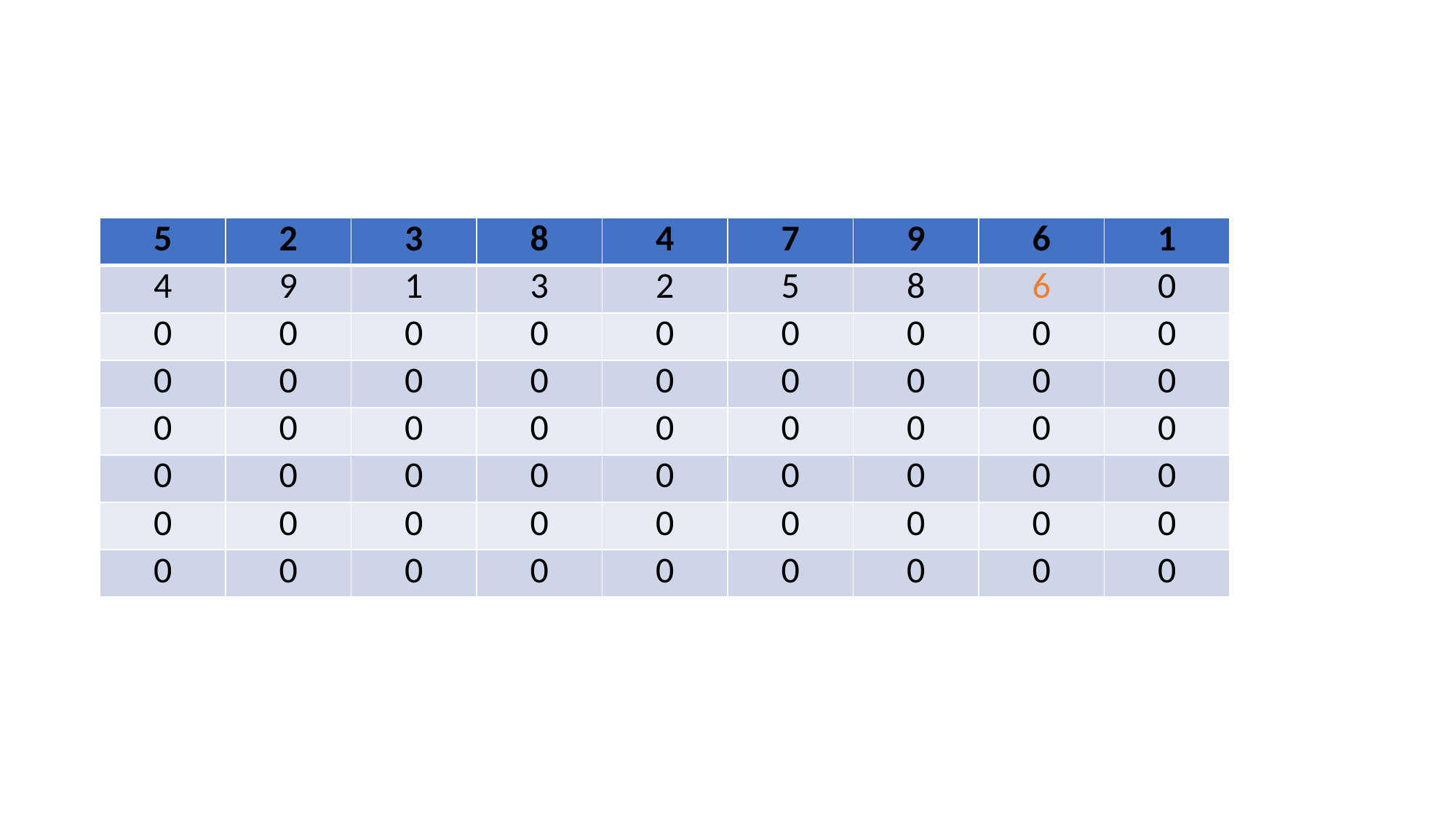

| 5 | 2 | 3 | 8 | 4 | 7 | 9 | 6 | 1 |
| --- | --- | --- | --- | --- | --- | --- | --- | --- |
| 4 | 9 | 1 | 3 | 2 | 5 | 8 | 6 | 0 |
| 0 | 0 | 0 | 0 | 0 | 0 | 0 | 0 | 0 |
| 0 | 0 | 0 | 0 | 0 | 0 | 0 | 0 | 0 |
| 0 | 0 | 0 | 0 | 0 | 0 | 0 | 0 | 0 |
| 0 | 0 | 0 | 0 | 0 | 0 | 0 | 0 | 0 |
| 0 | 0 | 0 | 0 | 0 | 0 | 0 | 0 | 0 |
| 0 | 0 | 0 | 0 | 0 | 0 | 0 | 0 | 0 |